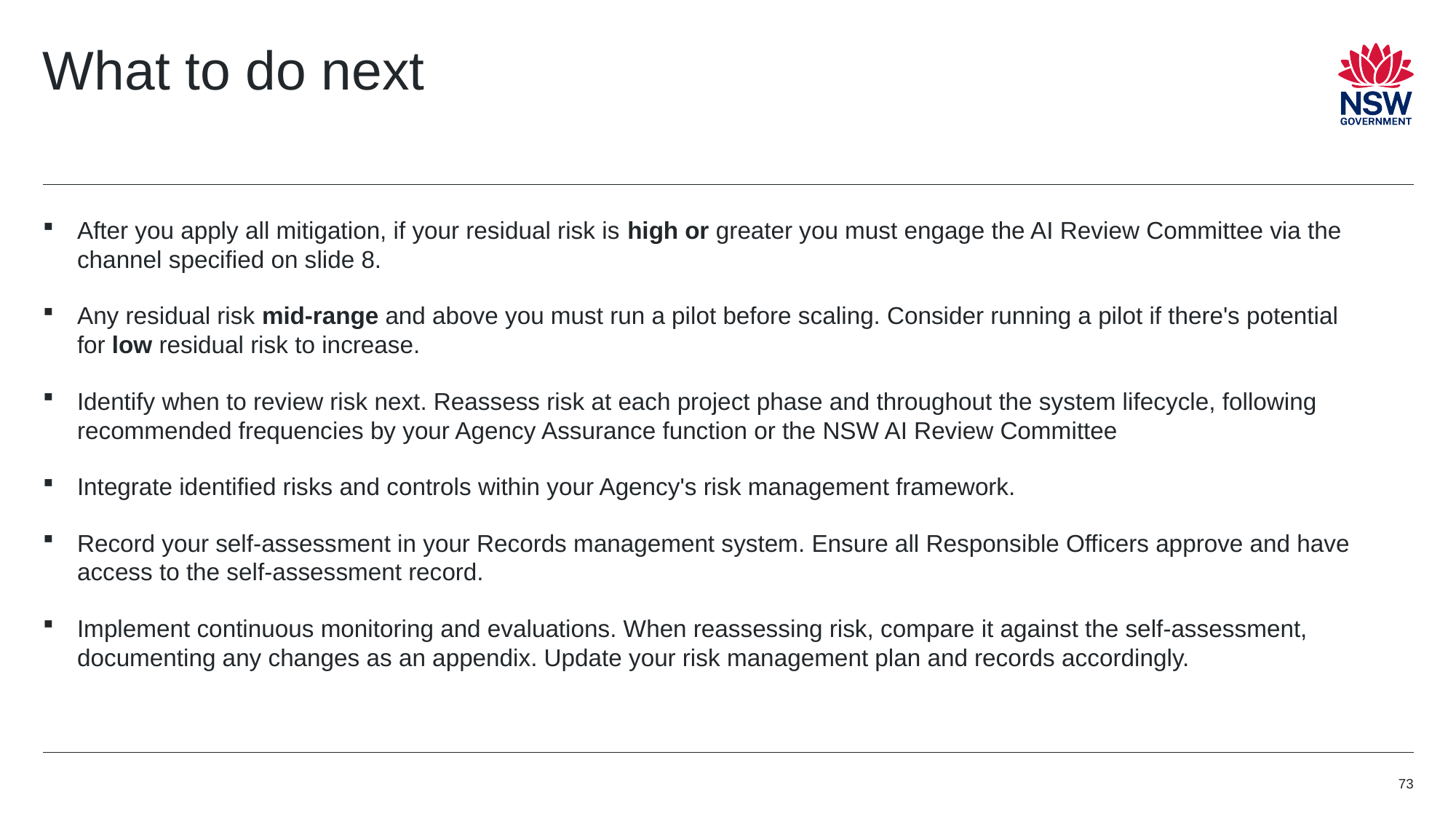

# What to do next
After you apply all mitigation, if your residual risk is high or greater you must engage the AI Review Committee via the channel specified on slide 8.
Any residual risk mid-range and above you must run a pilot before scaling. Consider running a pilot if there's potential for low residual risk to increase.
Identify when to review risk next. Reassess risk at each project phase and throughout the system lifecycle, following recommended frequencies by your Agency Assurance function or the NSW AI Review Committee
Integrate identified risks and controls within your Agency's risk management framework.
Record your self-assessment in your Records management system. Ensure all Responsible Officers approve and have access to the self-assessment record.
Implement continuous monitoring and evaluations. When reassessing risk, compare it against the self-assessment, documenting any changes as an appendix. Update your risk management plan and records accordingly.
73